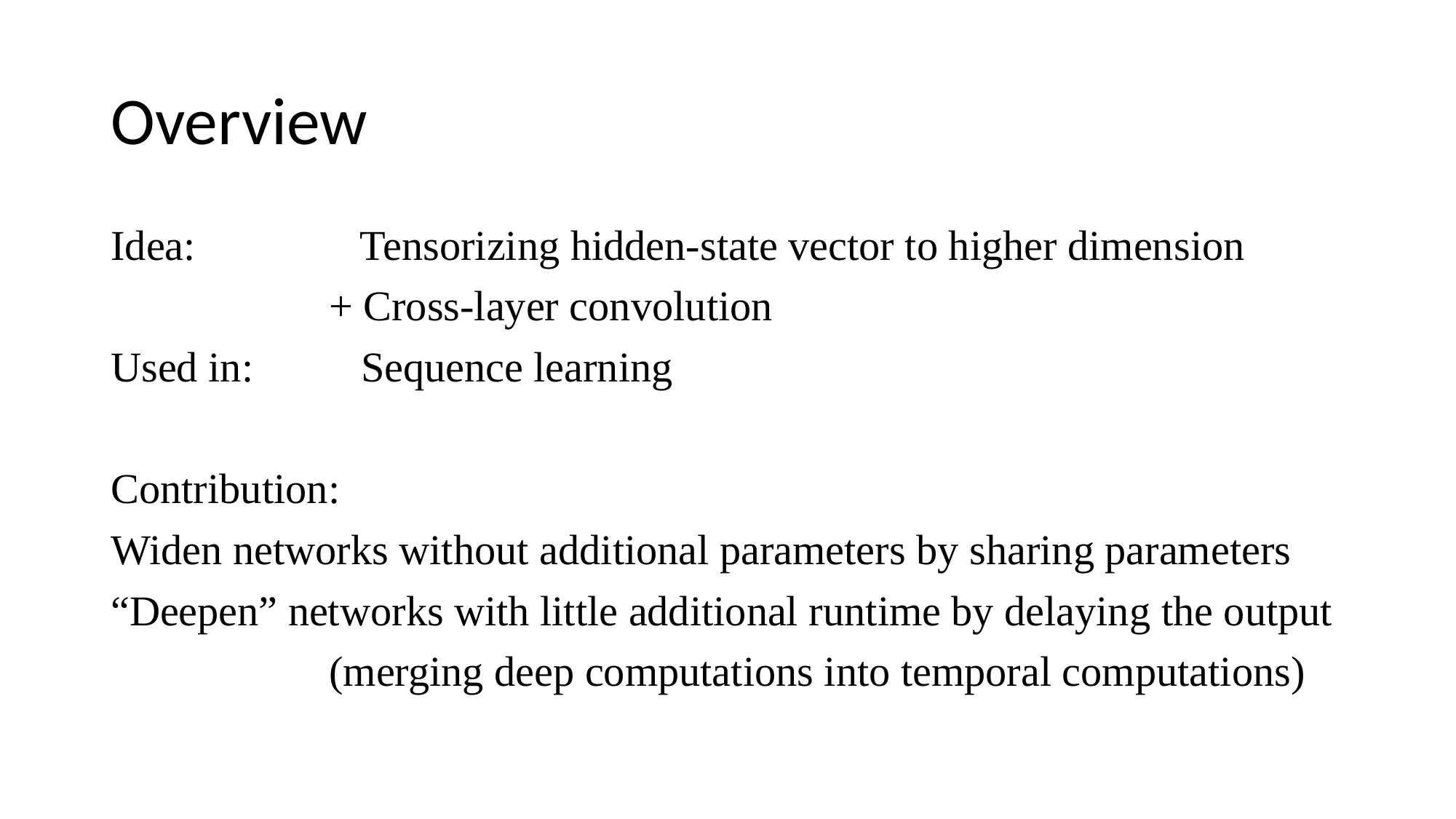

# Overview
Idea: 		   Tensorizing hidden-state vector to higher dimension
		+ Cross-layer convolution
Used in:	   Sequence learning

Contribution:
Widen networks without additional parameters by sharing parameters
“Deepen” networks with little additional runtime by delaying the output
		(merging deep computations into temporal computations)